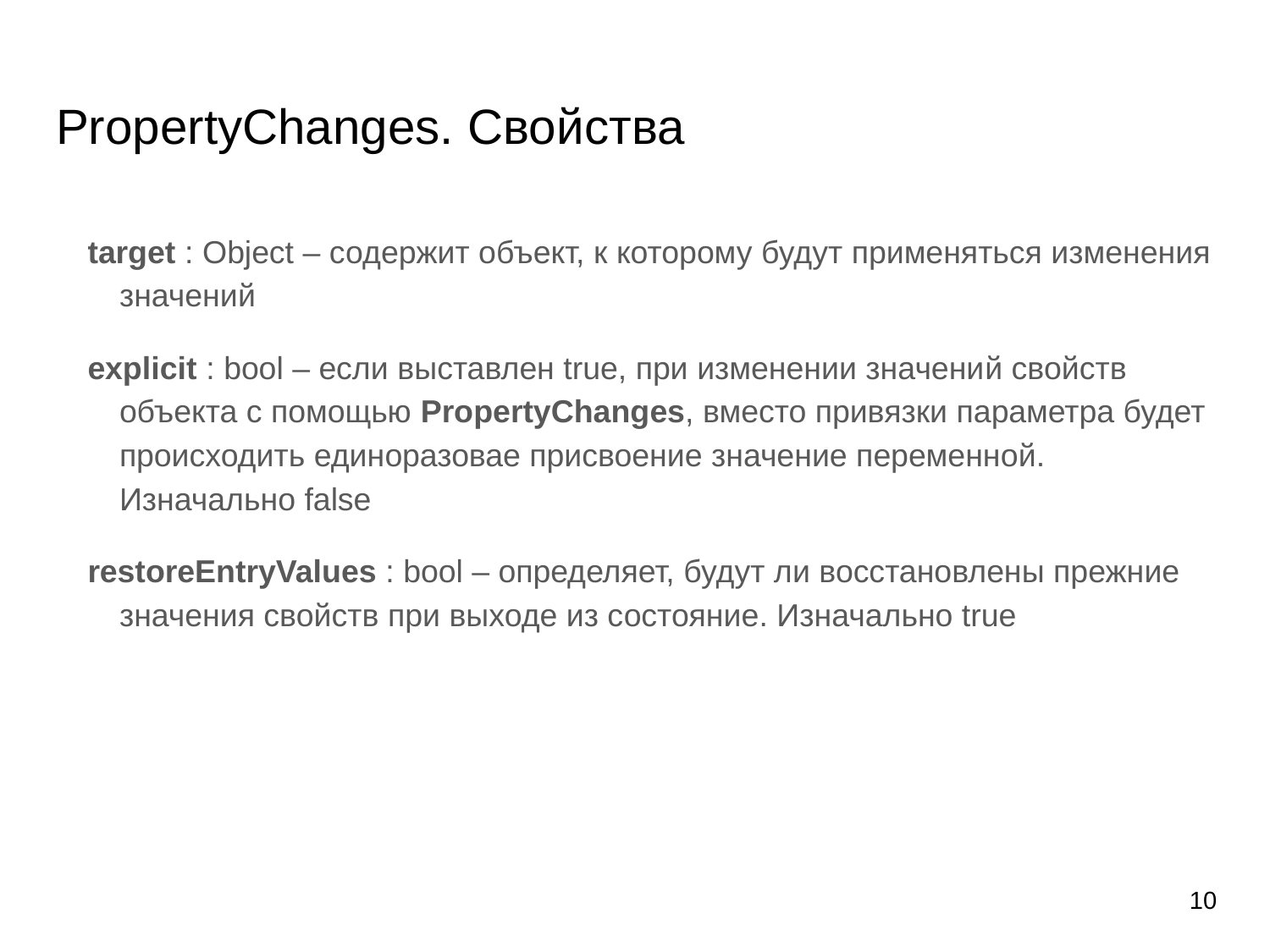

# PropertyChanges. Свойства
target : Object – содержит объект, к которому будут применяться изменения значений
explicit : bool – если выставлен true, при изменении значений свойств объекта с помощью PropertyChanges, вместо привязки параметра будет происходить единоразовае присвоение значение переменной. Изначально false
restoreEntryValues : bool – определяет, будут ли восстановлены прежние значения свойств при выходе из состояние. Изначально true
10